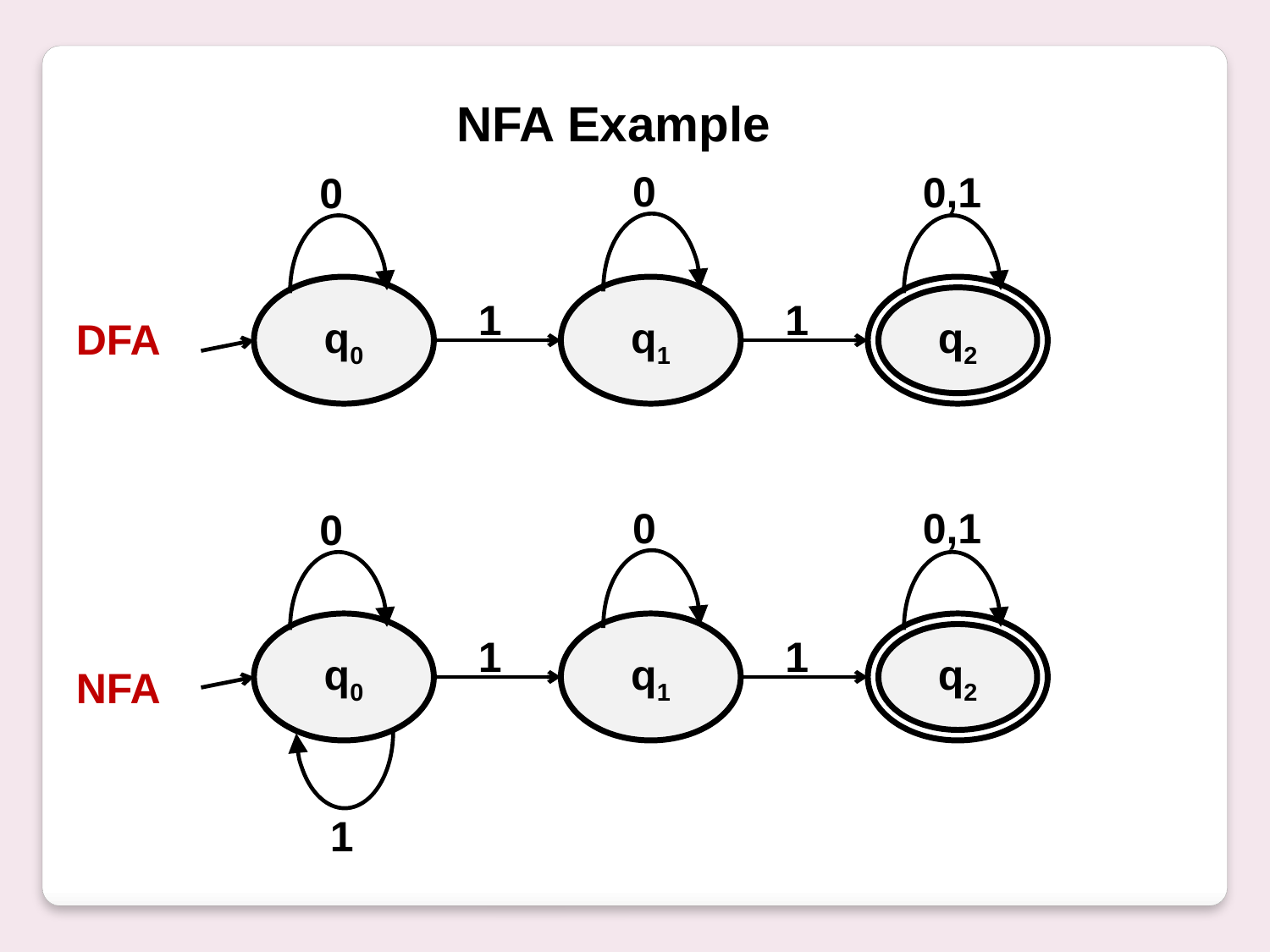

NFA Example
0
0,1
0

q0
q1

1
1
q2
DFA
0
0,1
0

q0
q1

1
1
q2
NFA

1